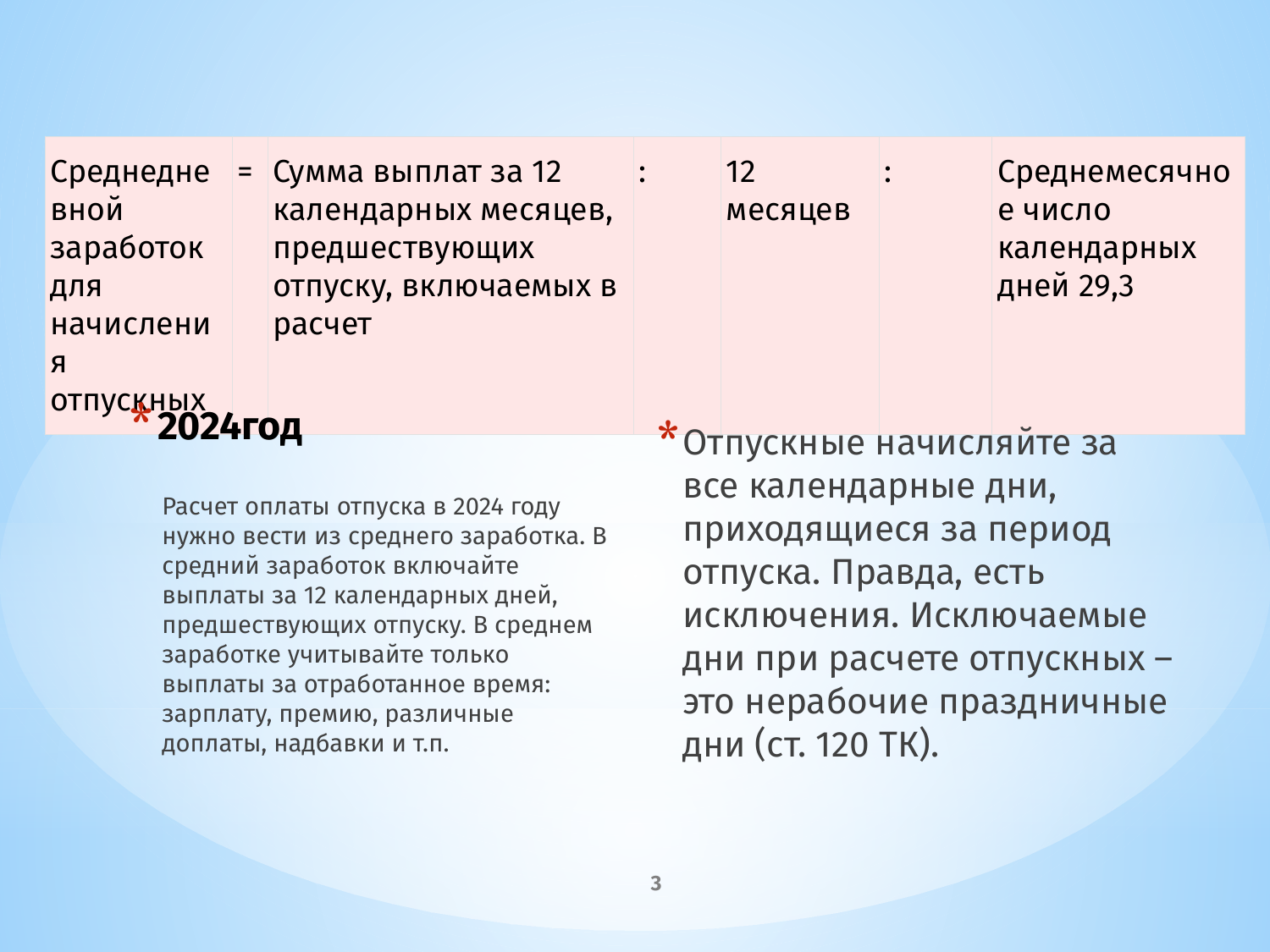

| Среднедневной заработок для начисления отпускных | = | Сумма выплат за 12 календарных месяцев, предшествующих отпуску, включаемых в расчет | : | 12 месяцев | : | Среднемесячное число календарных дней 29,3 |
| --- | --- | --- | --- | --- | --- | --- |
# 2024год
Отпускные начисляйте за все календарные дни, приходящиеся за период отпуска. Правда, есть исключения. Исключаемые дни при расчете отпускных – это нерабочие праздничные дни (ст. 120 ТК).
Расчет оплаты отпуска в 2024 году нужно вести из среднего заработка. В средний заработок включайте выплаты за 12 календарных дней, предшествующих отпуску. В среднем заработке учитывайте только выплаты за отработанное время: зарплату, премию, различные доплаты, надбавки и т.п.
3